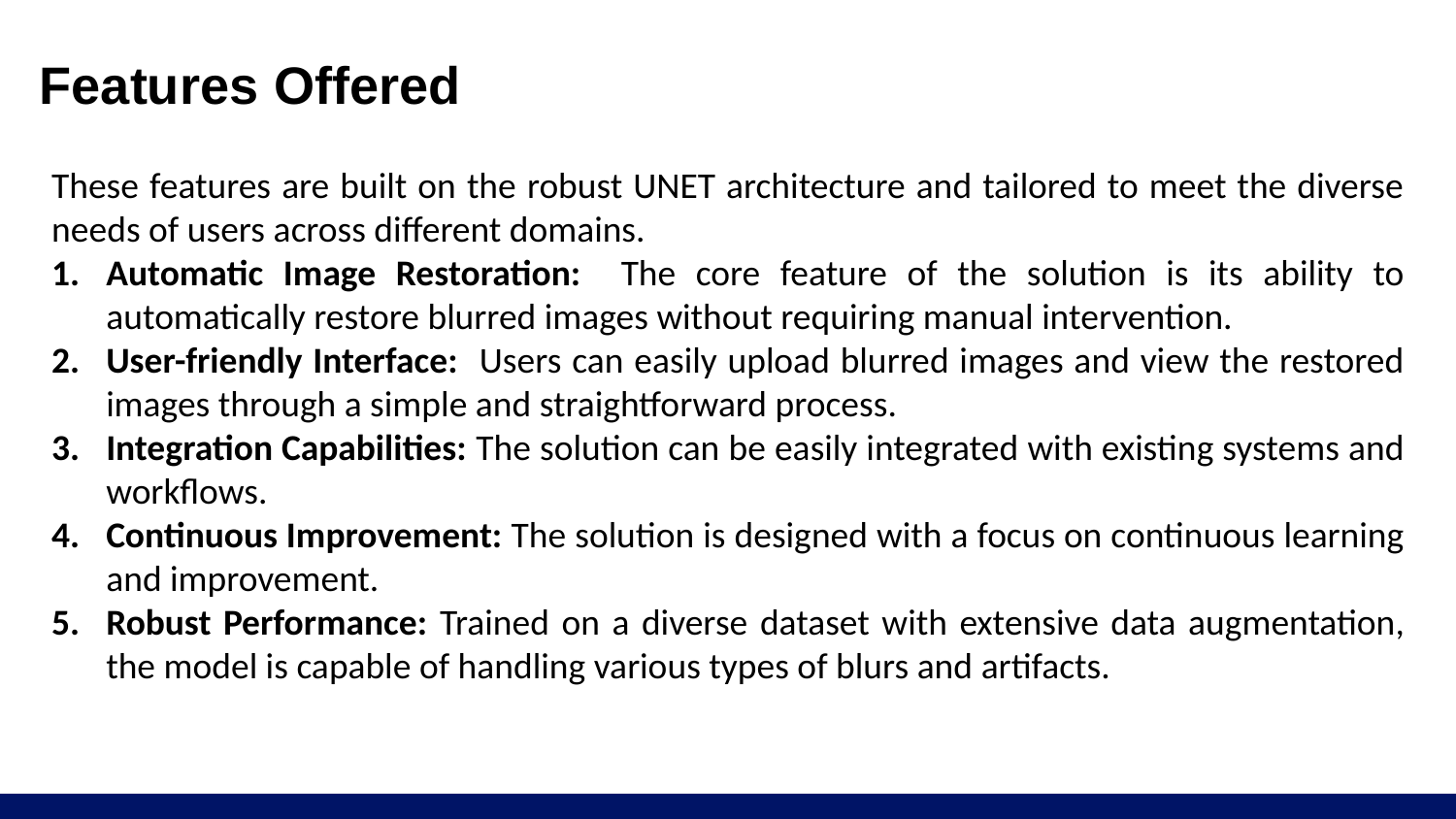

# Features Offered
These features are built on the robust UNET architecture and tailored to meet the diverse needs of users across different domains.
Automatic Image Restoration:  The core feature of the solution is its ability to automatically restore blurred images without requiring manual intervention.
User-friendly Interface:  Users can easily upload blurred images and view the restored images through a simple and straightforward process.
Integration Capabilities: The solution can be easily integrated with existing systems and workflows.
Continuous Improvement: The solution is designed with a focus on continuous learning and improvement.
Robust Performance: Trained on a diverse dataset with extensive data augmentation, the model is capable of handling various types of blurs and artifacts.